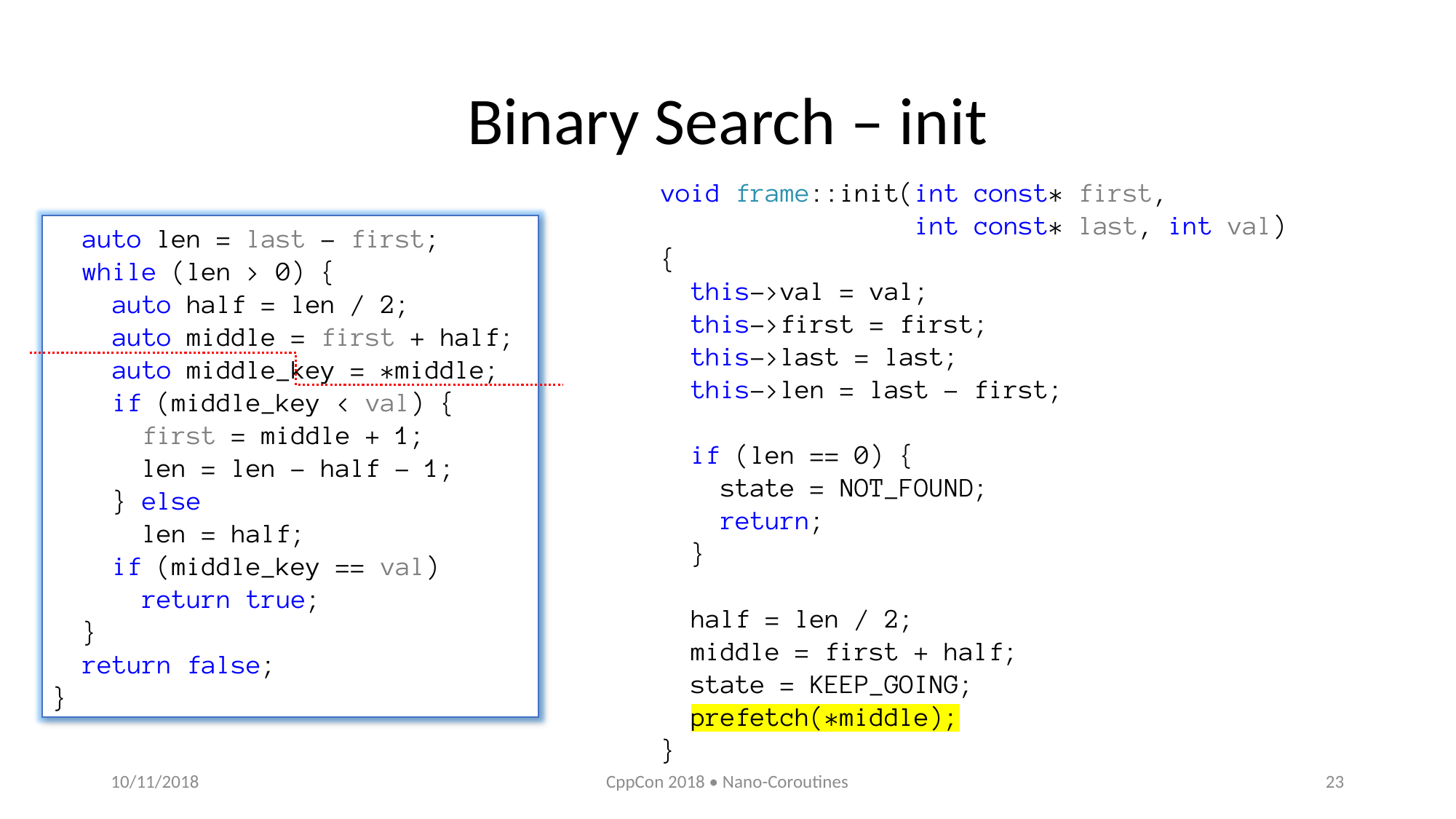

# Binary Search – init
void frame::init(int const* first,
                 int const* last, int val)
{
  this->val = val;
  this->first = first;
  this->last = last;
  this->len = last - first;

  if (len == 0) {
    state = NOT_FOUND;
    return;
  }

  half = len / 2;
  middle = first + half;
  state = KEEP_GOING;
  prefetch(*middle);
}
  auto len = last - first;
  while (len > 0) {
    auto half = len / 2;
    auto middle = first + half;
    auto middle_key = *middle;
    if (middle_key < val) {
      first = middle + 1;
      len = len - half - 1;
    } else
      len = half;
    if (middle_key == val)
      return true;
  }
  return false;
}
10/11/2018
CppCon 2018 • Nano-Coroutines
23